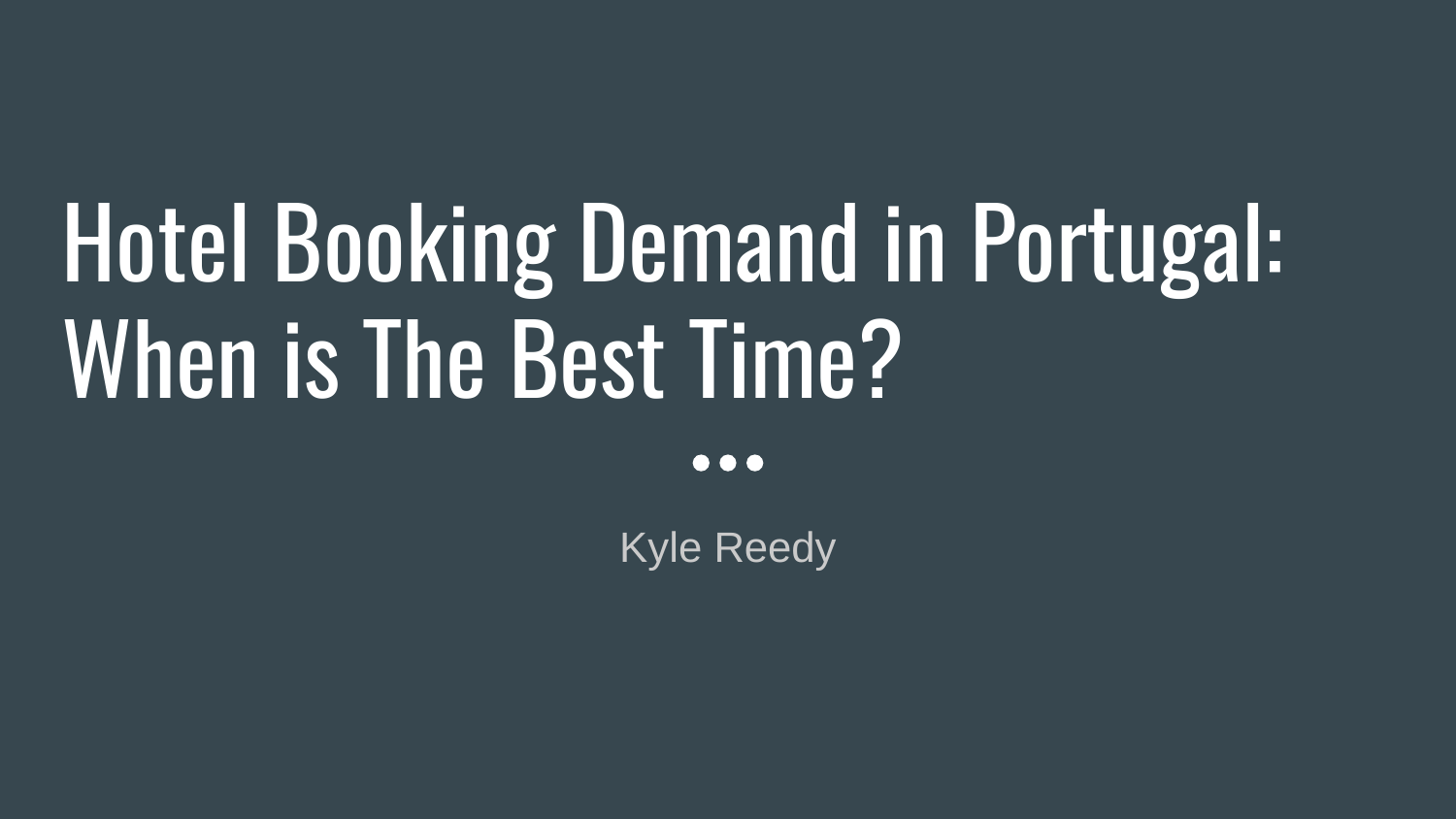

# Hotel Booking Demand in Portugal:
When is The Best Time?
Kyle Reedy